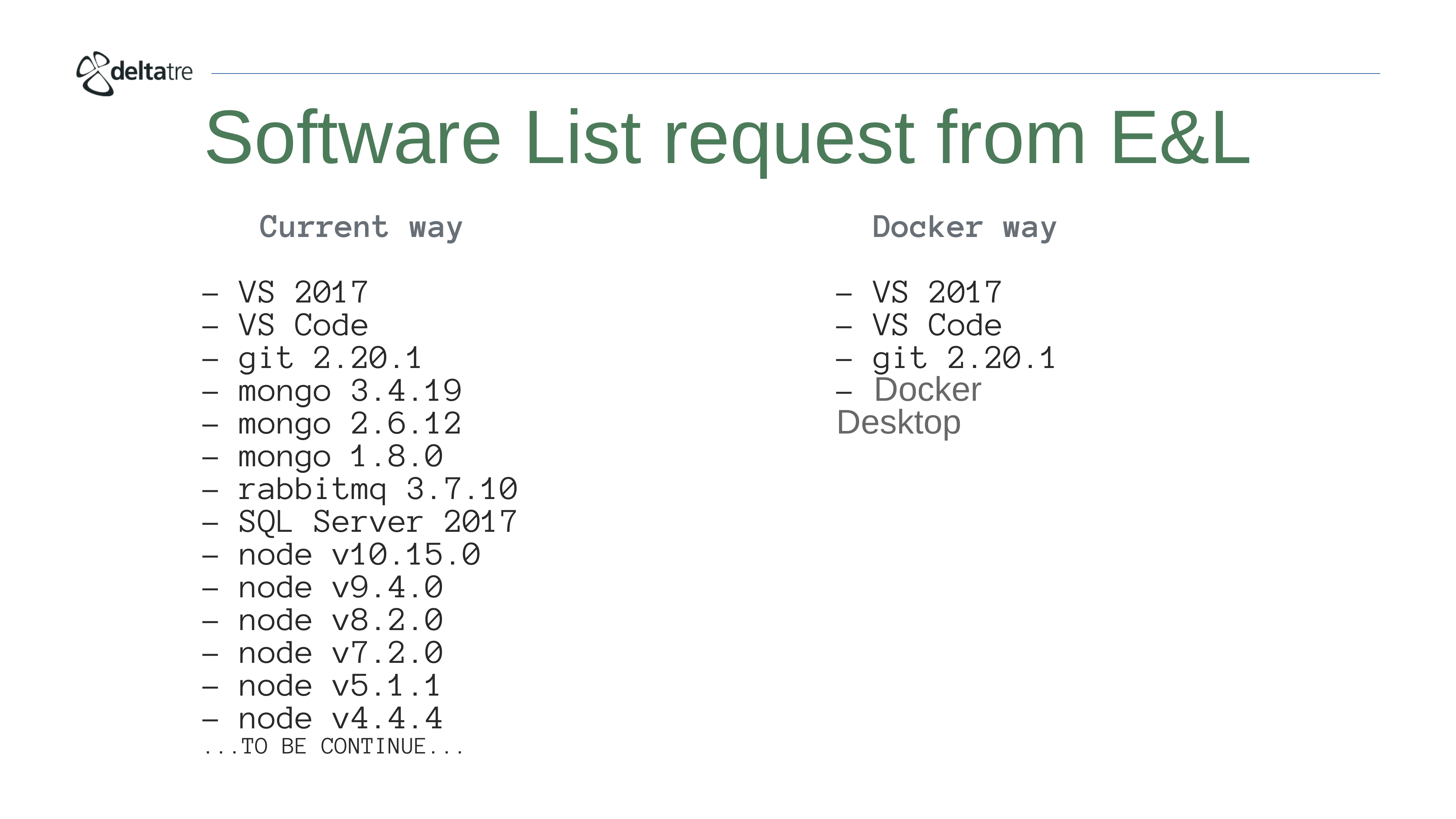

# Software List request from E&L
Current way
- VS 2017
- VS Code
- git 2.20.1
- mongo 3.4.19
- mongo 2.6.12
- mongo 1.8.0
- rabbitmq 3.7.10
- SQL Server 2017
- node v10.15.0
- node v9.4.0
- node v8.2.0
- node v7.2.0
- node v5.1.1
- node v4.4.4
...TO BE CONTINUE...
Docker way
- VS 2017
- VS Code
- git 2.20.1
- Docker Desktop